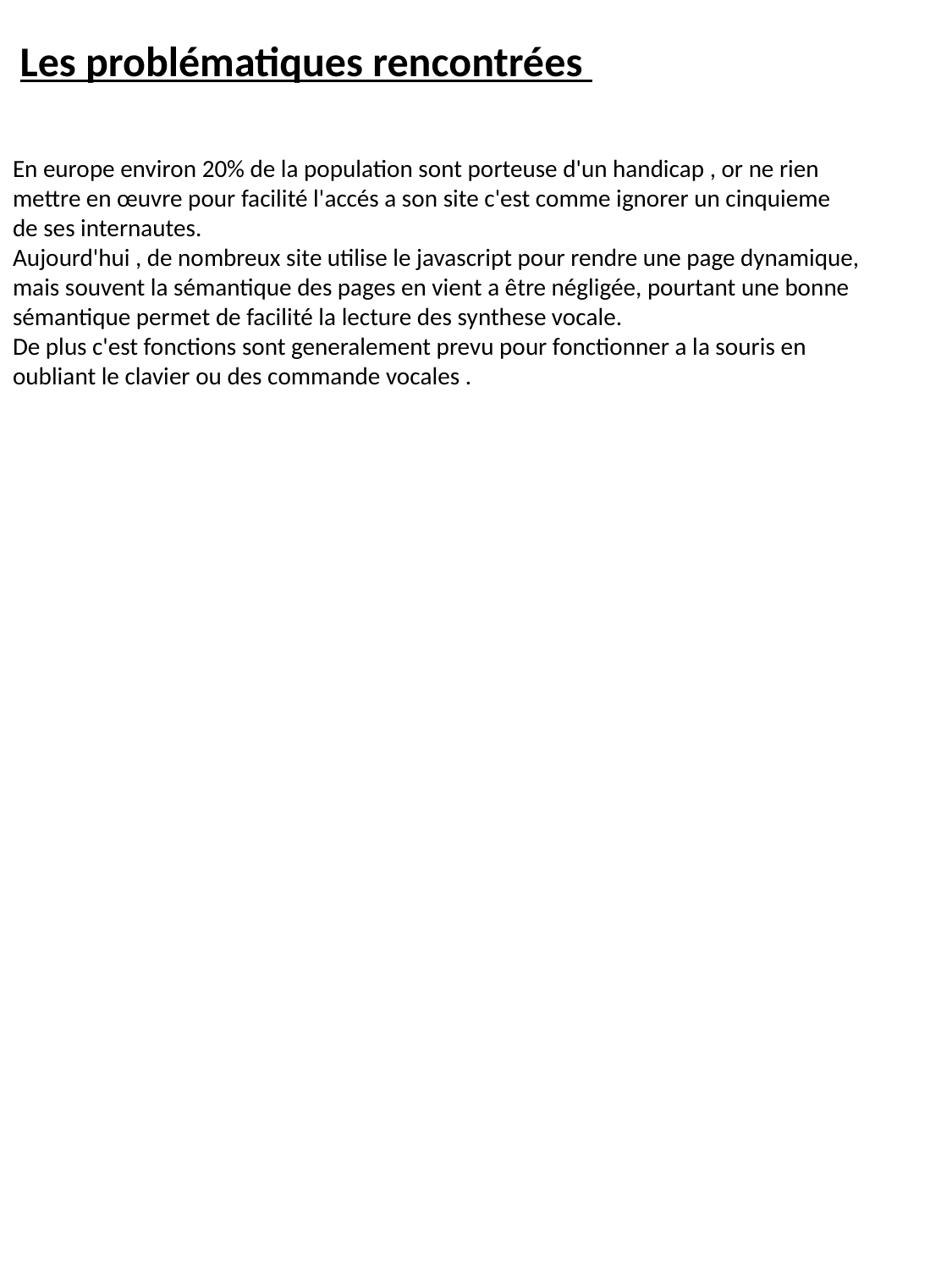

Les problématiques rencontrées

En europe environ 20% de la population sont porteuse d'un handicap , or ne rien mettre en œuvre pour facilité l'accés a son site c'est comme ignorer un cinquieme de ses internautes.
Aujourd'hui , de nombreux site utilise le javascript pour rendre une page dynamique, mais souvent la sémantique des pages en vient a être négligée, pourtant une bonne sémantique permet de facilité la lecture des synthese vocale.
De plus c'est fonctions sont generalement prevu pour fonctionner a la souris en oubliant le clavier ou des commande vocales .